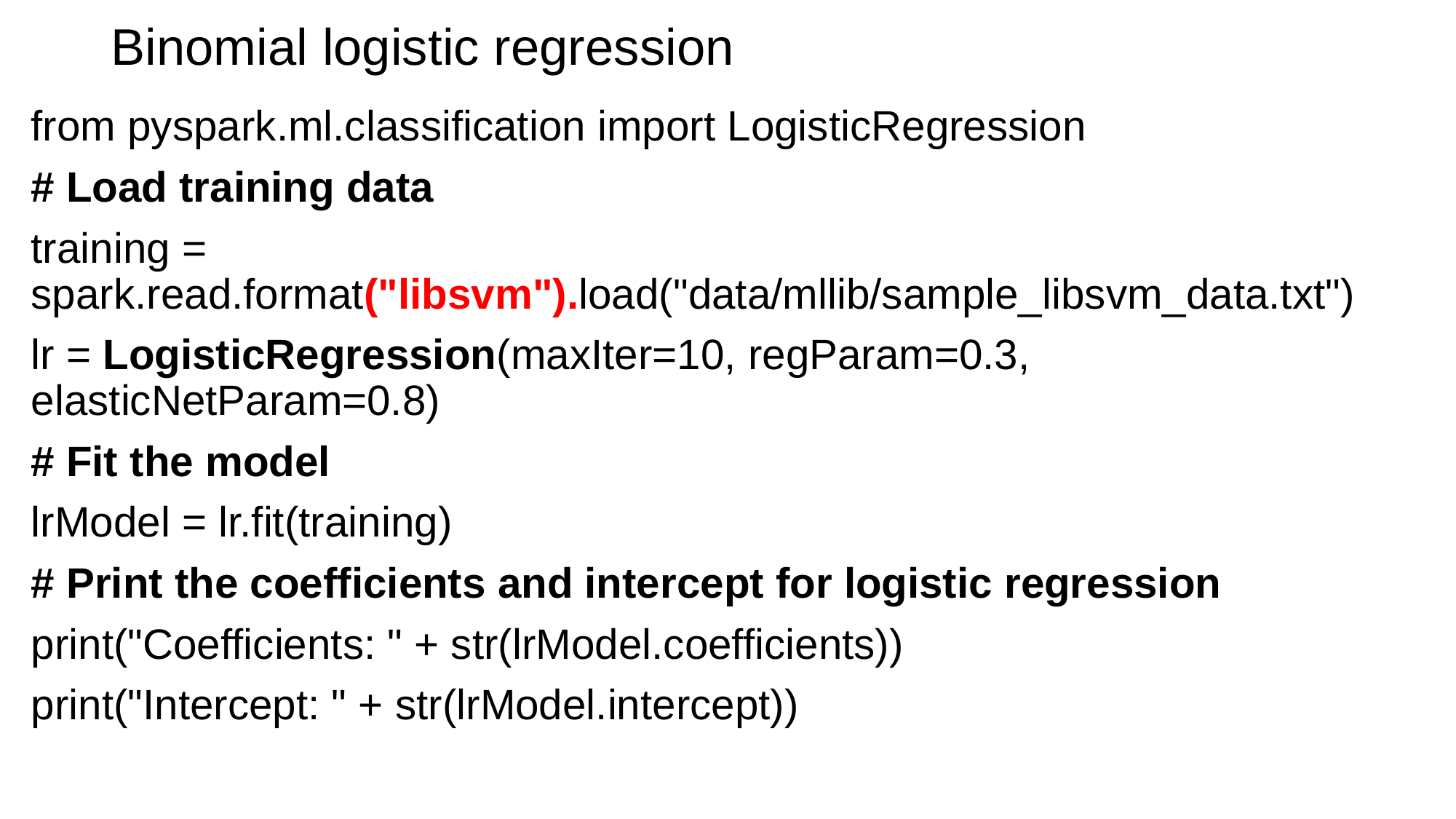

# Binomial logistic regression
from pyspark.ml.classification import LogisticRegression
# Load training data
training = spark.read.format("libsvm").load("data/mllib/sample_libsvm_data.txt")
lr = LogisticRegression(maxIter=10, regParam=0.3, elasticNetParam=0.8)
# Fit the model
lrModel = lr.fit(training)
# Print the coefficients and intercept for logistic regression
print("Coefficients: " + str(lrModel.coefficients))
print("Intercept: " + str(lrModel.intercept))